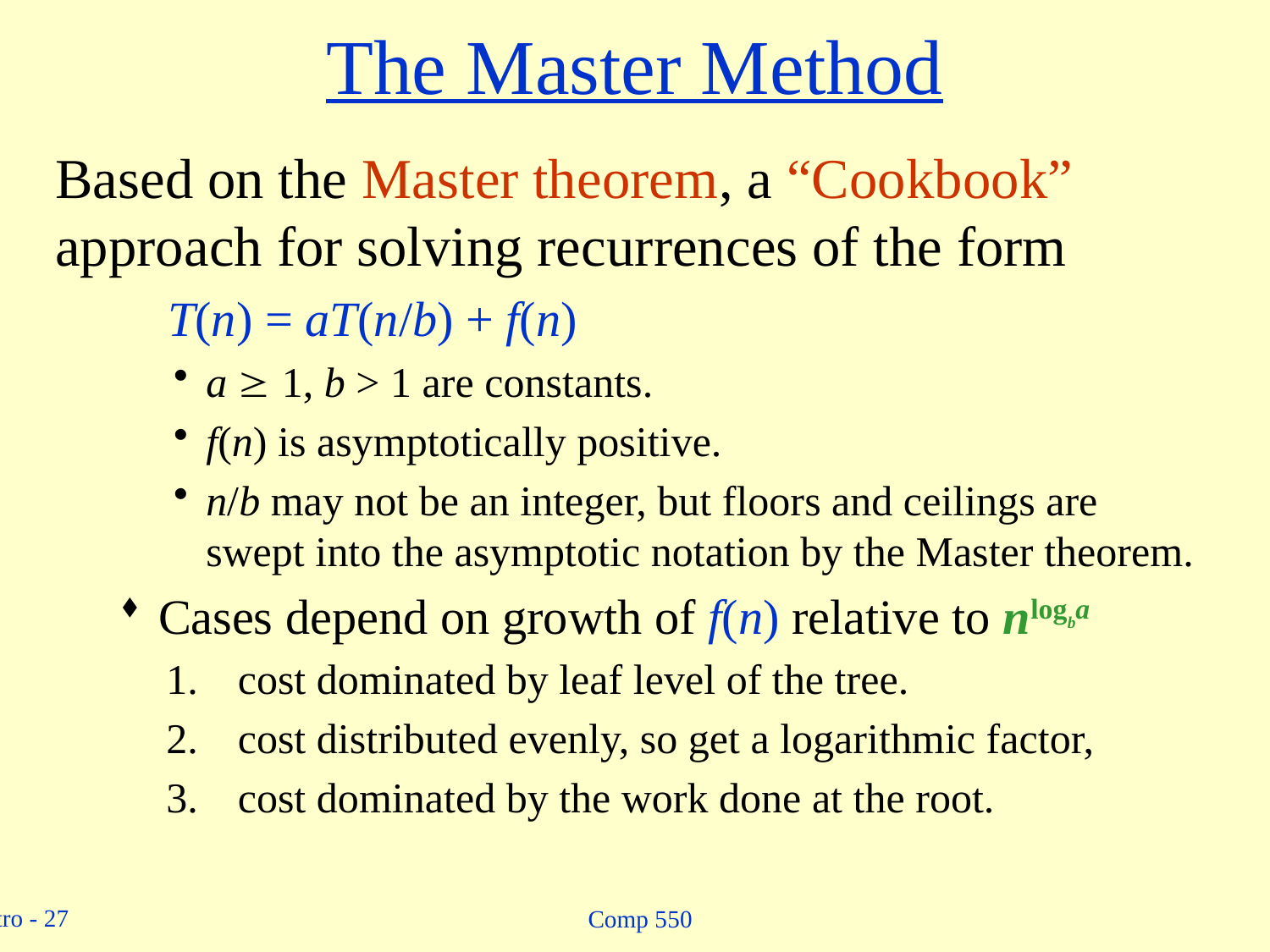

# The Master Method
Based on the Master theorem, a “Cookbook” approach for solving recurrences of the form
    T(n) = aT(n/b) + f(n)
a ≥ 1, b > 1 are constants.
f(n) is asymptotically positive.
n/b may not be an integer, but floors and ceilings are swept into the asymptotic notation by the Master theorem.
Cases depend on growth of f(n) relative to nlogba
cost dominated by leaf level of the tree.
cost distributed evenly, so get a logarithmic factor,
cost dominated by the work done at the root.

Comp 550